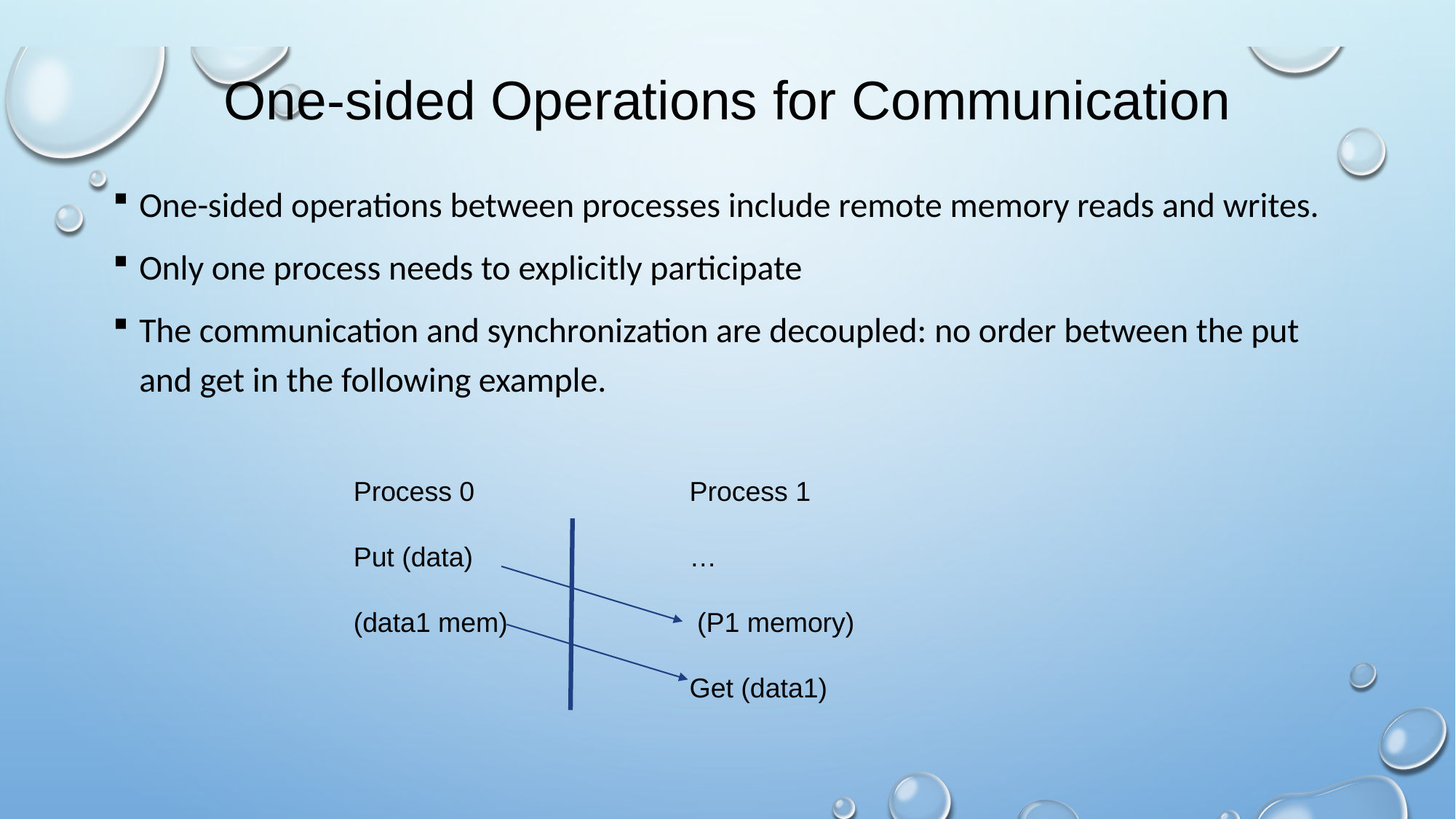

# One-sided Operations for Communication
One-sided operations between processes include remote memory reads and writes.
Only one process needs to explicitly participate
The communication and synchronization are decoupled: no order between the put and get in the following example.

Process 0

Put (data)

(data1 mem)
Process 1

…

 (P1 memory)

Get (data1)